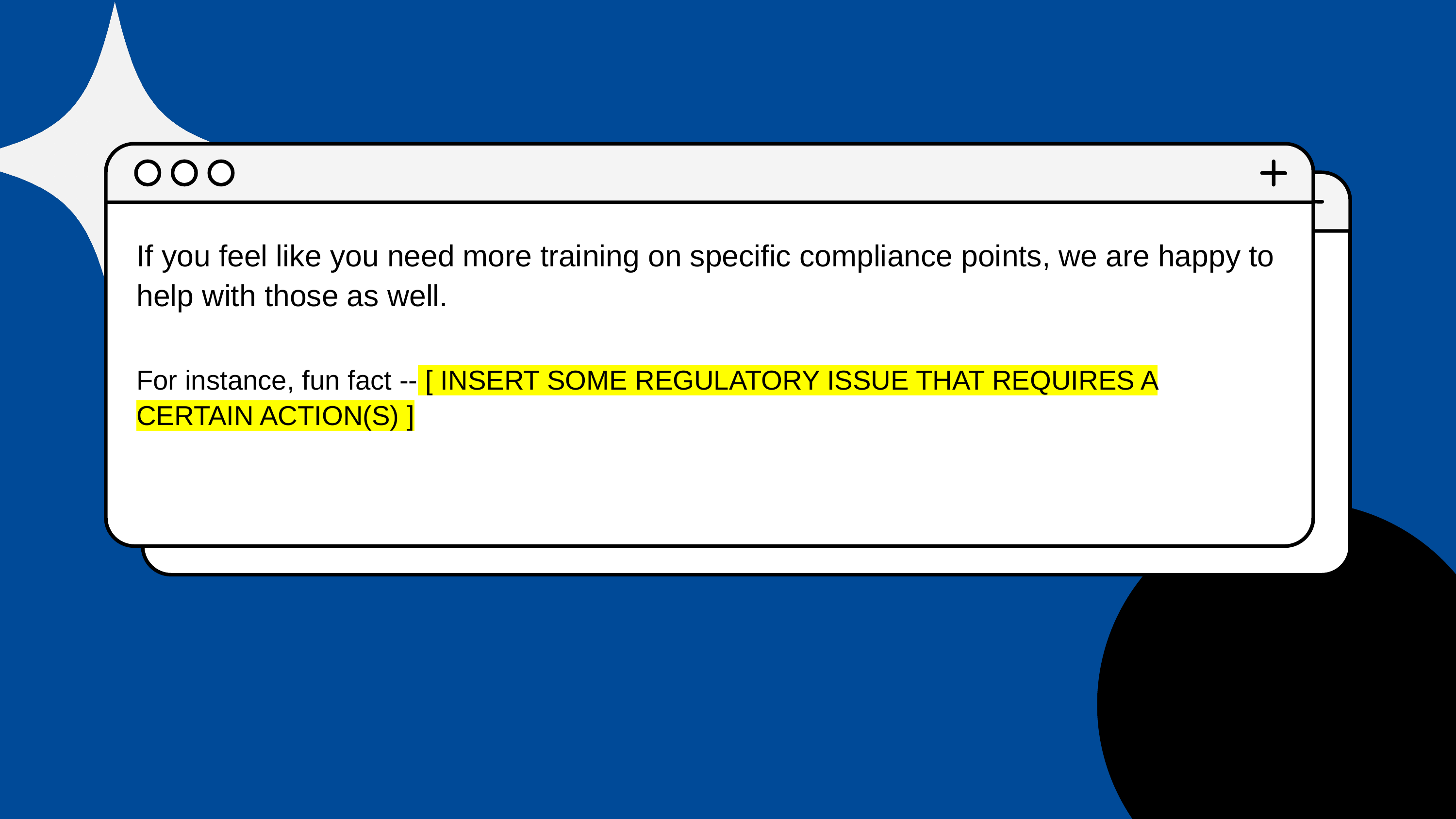

If you feel like you need more training on specific compliance points, we are happy to help with those as well.

For instance, fun fact -- [ INSERT SOME REGULATORY ISSUE THAT REQUIRES A CERTAIN ACTION(S) ]